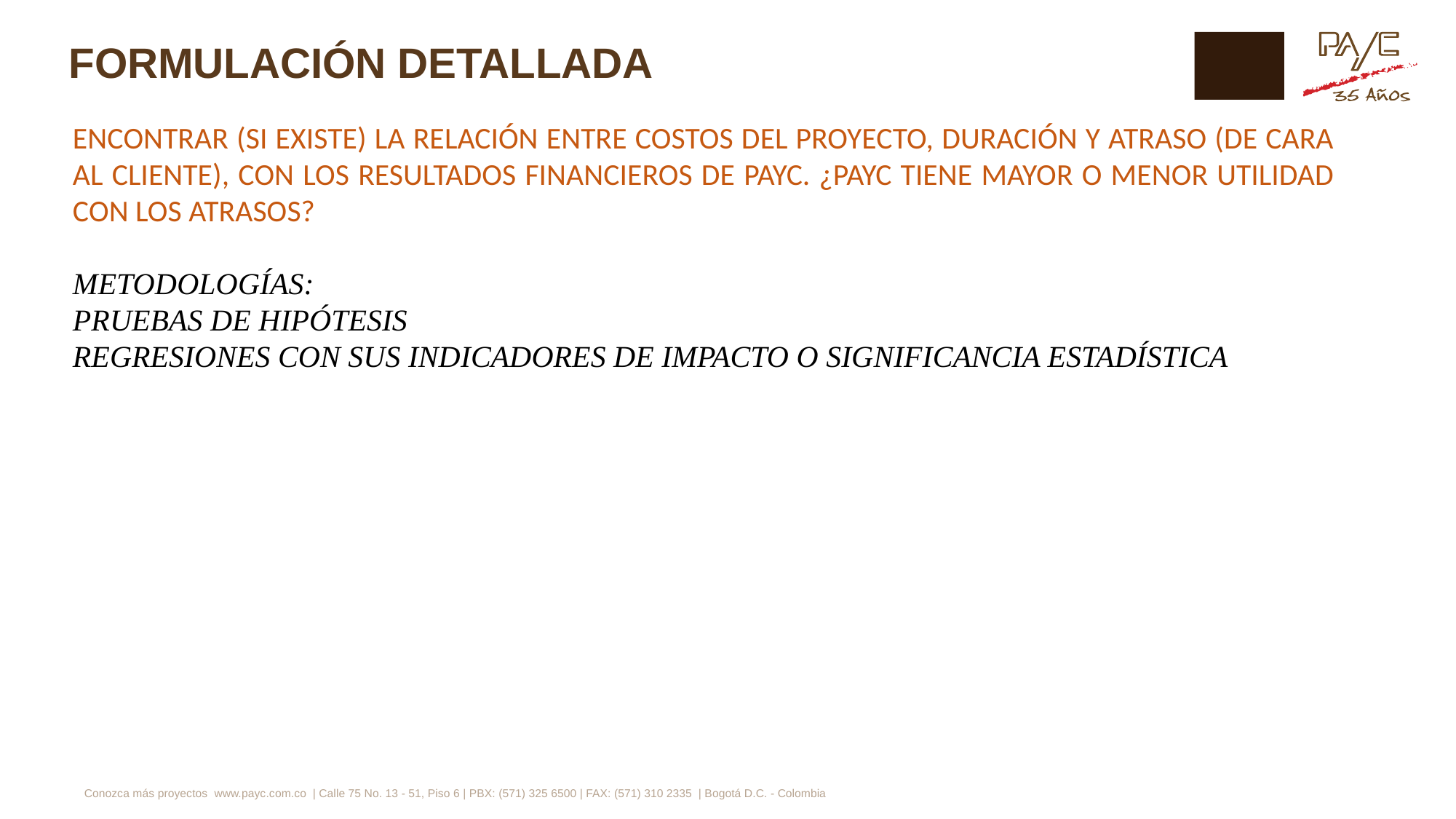

# FORMULACIÓN DETALLADA
ENCONTRAR (SI EXISTE) LA RELACIÓN ENTRE COSTOS DEL PROYECTO, DURACIÓN Y ATRASO (DE CARA AL CLIENTE), CON LOS RESULTADOS FINANCIEROS DE PAYC. ¿PAYC TIENE MAYOR O MENOR UTILIDAD CON LOS ATRASOS?

METODOLOGÍAS:
PRUEBAS DE HIPÓTESIS
REGRESIONES CON SUS INDICADORES DE IMPACTO O SIGNIFICANCIA ESTADÍSTICA